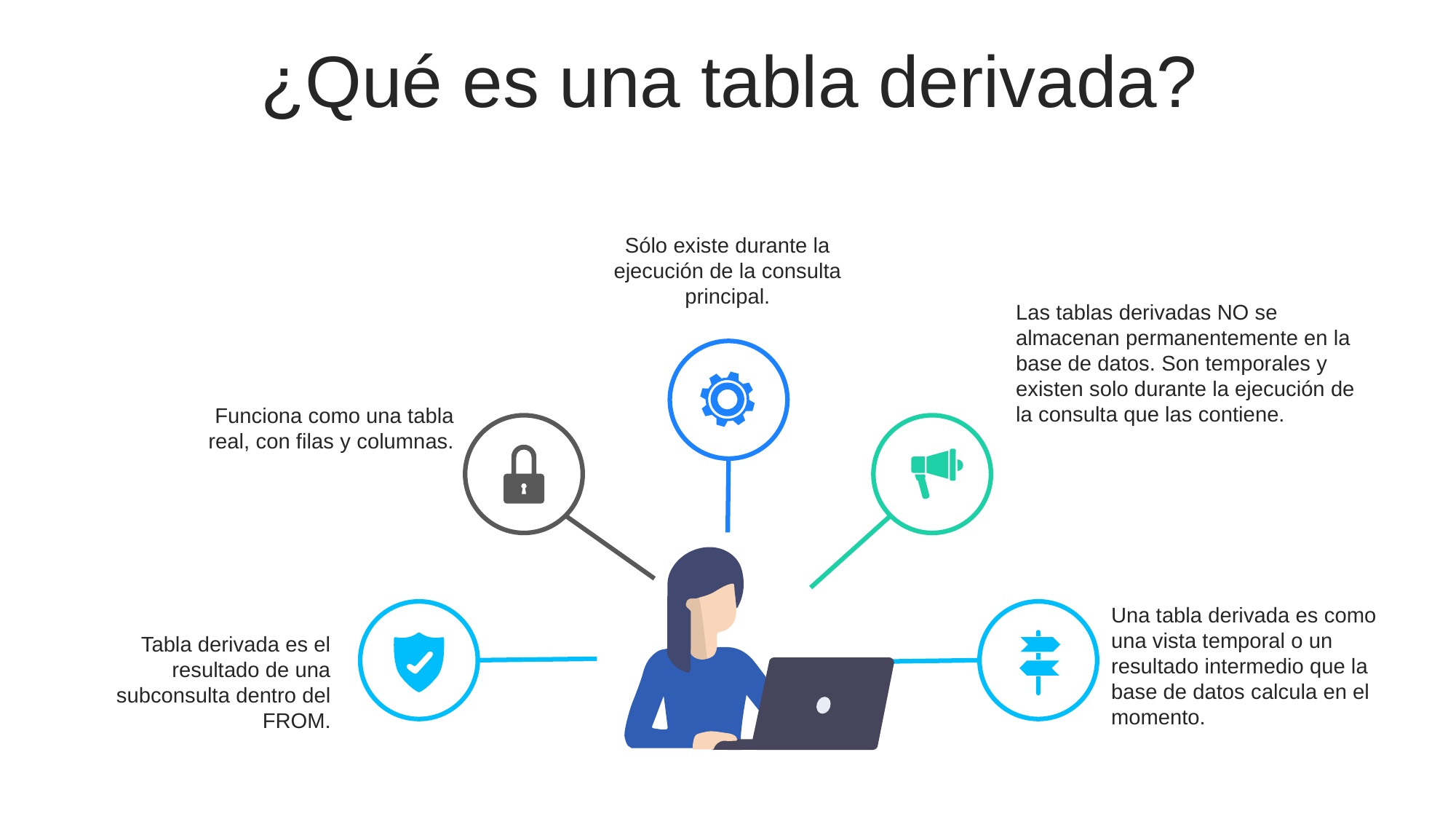

¿Qué es una tabla derivada?
Sólo existe durante la ejecución de la consulta principal.

Las tablas derivadas NO se almacenan permanentemente en la base de datos. Son temporales y existen solo durante la ejecución de la consulta que las contiene.

Funciona como una tabla real, con filas y columnas.

d

Una tabla derivada es como una vista temporal o un resultado intermedio que la base de datos calcula en el momento.

d
Tabla derivada es el resultado de una subconsulta dentro del FROM.